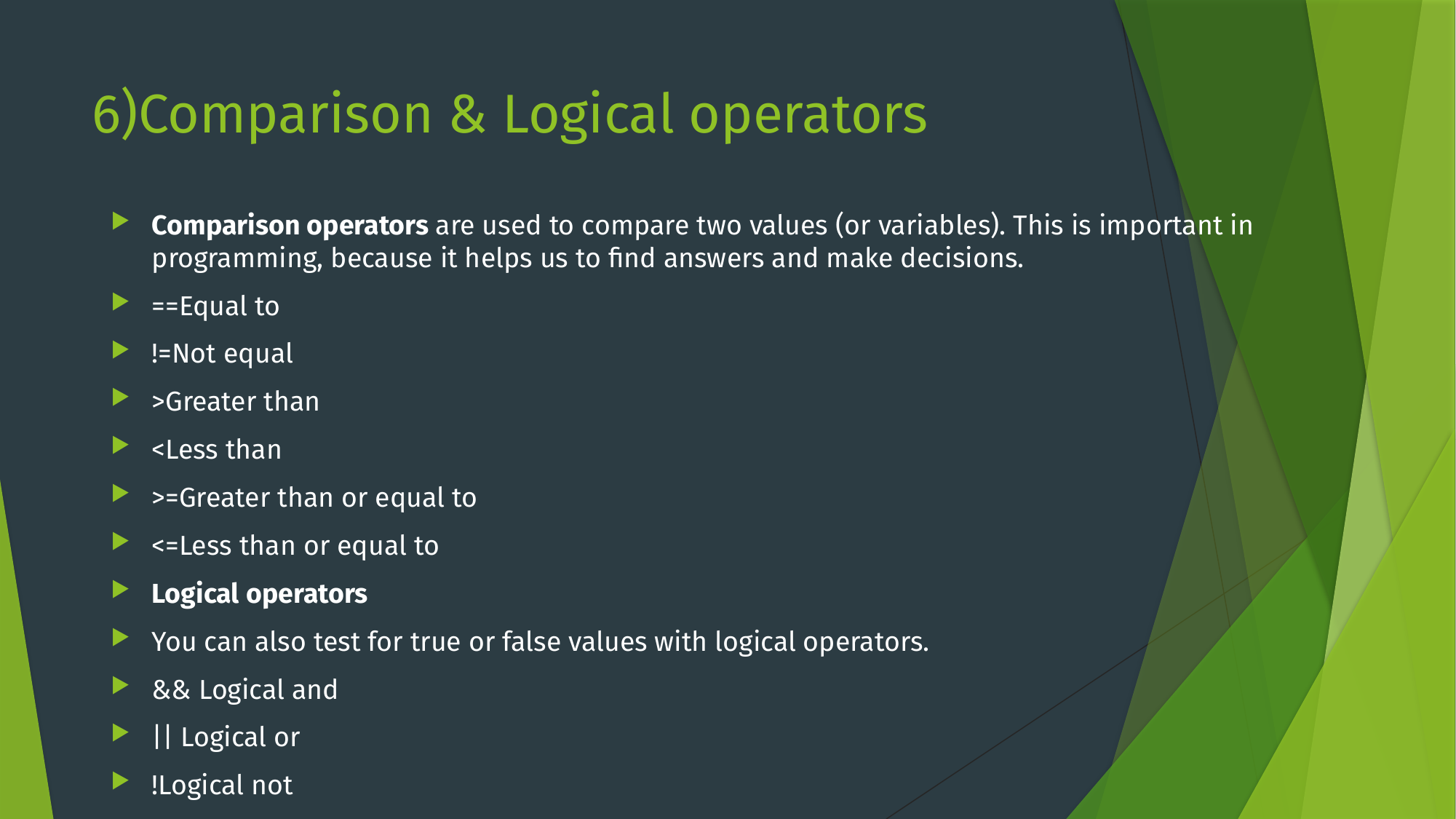

# 6)Comparison & Logical operators
Comparison operators are used to compare two values (or variables). This is important in programming, because it helps us to find answers and make decisions.
==Equal to
!=Not equal
>Greater than
<Less than
>=Greater than or equal to
<=Less than or equal to
Logical operators
You can also test for true or false values with logical operators.
&& Logical and
|| Logical or
!Logical not